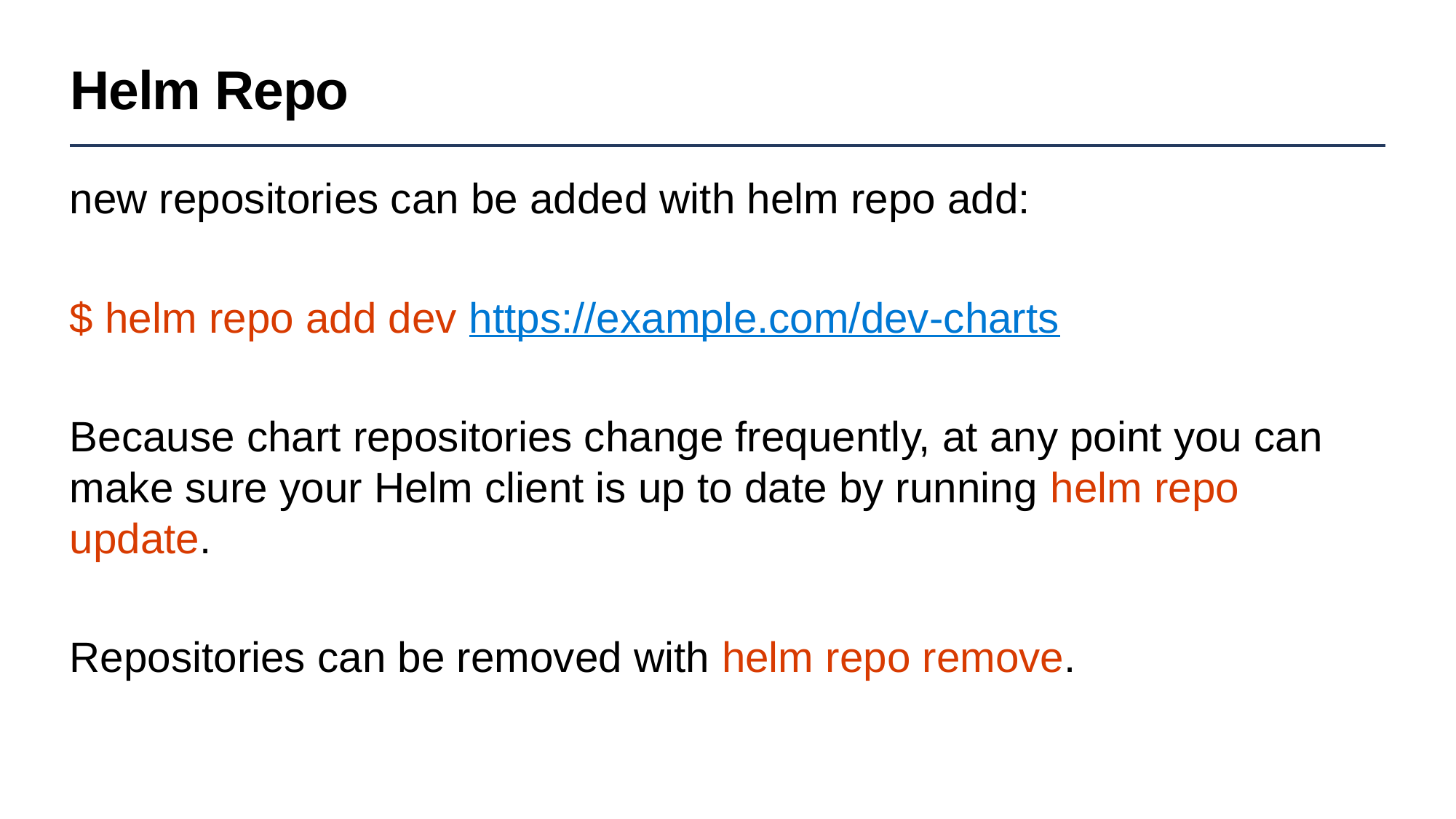

# Helm Repo
new repositories can be added with helm repo add:

$ helm repo add dev https://example.com/dev-charts

Because chart repositories change frequently, at any point you can make sure your Helm client is up to date by running helm repo update.

Repositories can be removed with helm repo remove.